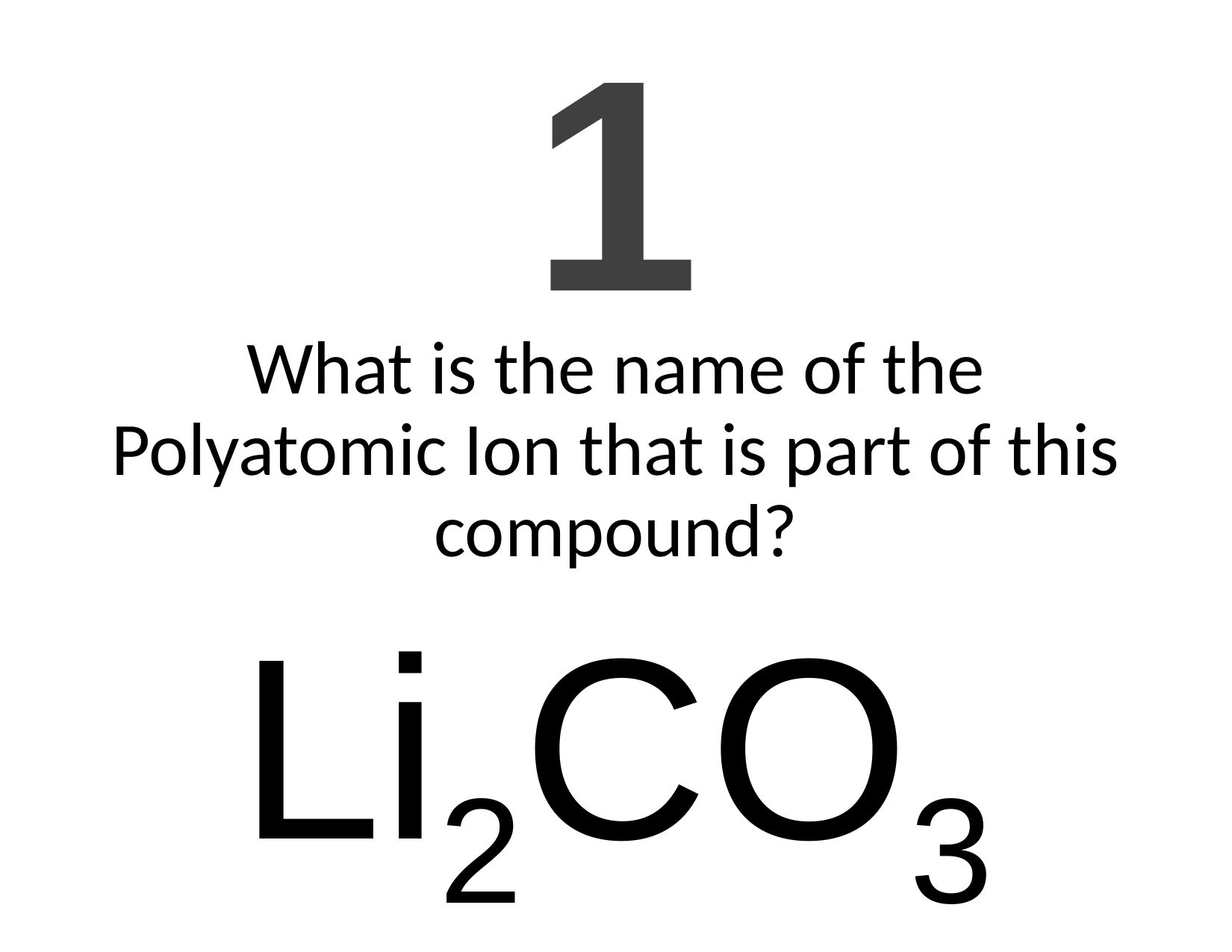

1
What is the name of the Polyatomic Ion that is part of this compound?
# Li2CO3